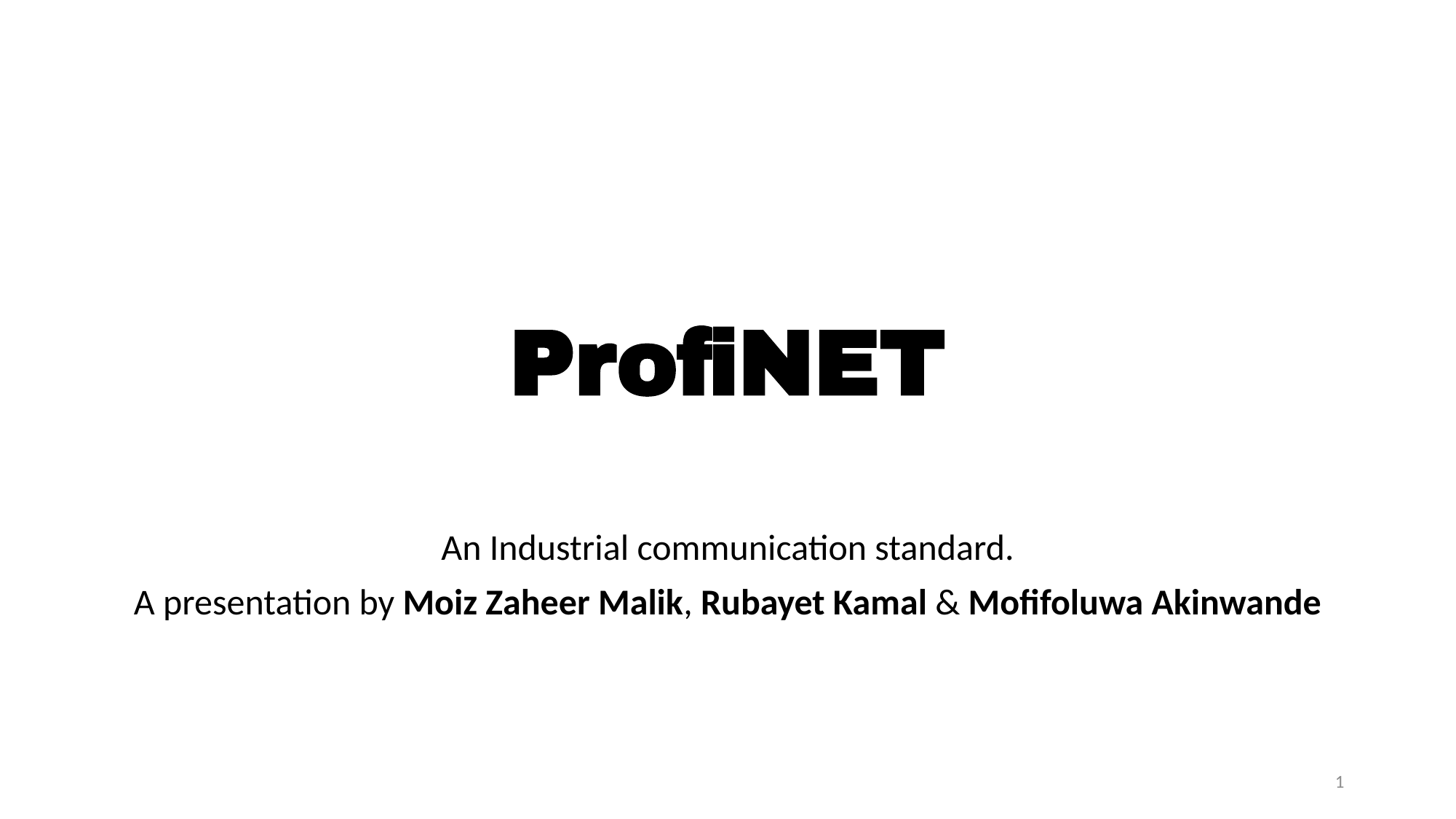

# ProfiNET
An Industrial communication standard.
A presentation by Moiz Zaheer Malik, Rubayet Kamal & Mofifoluwa Akinwande
1